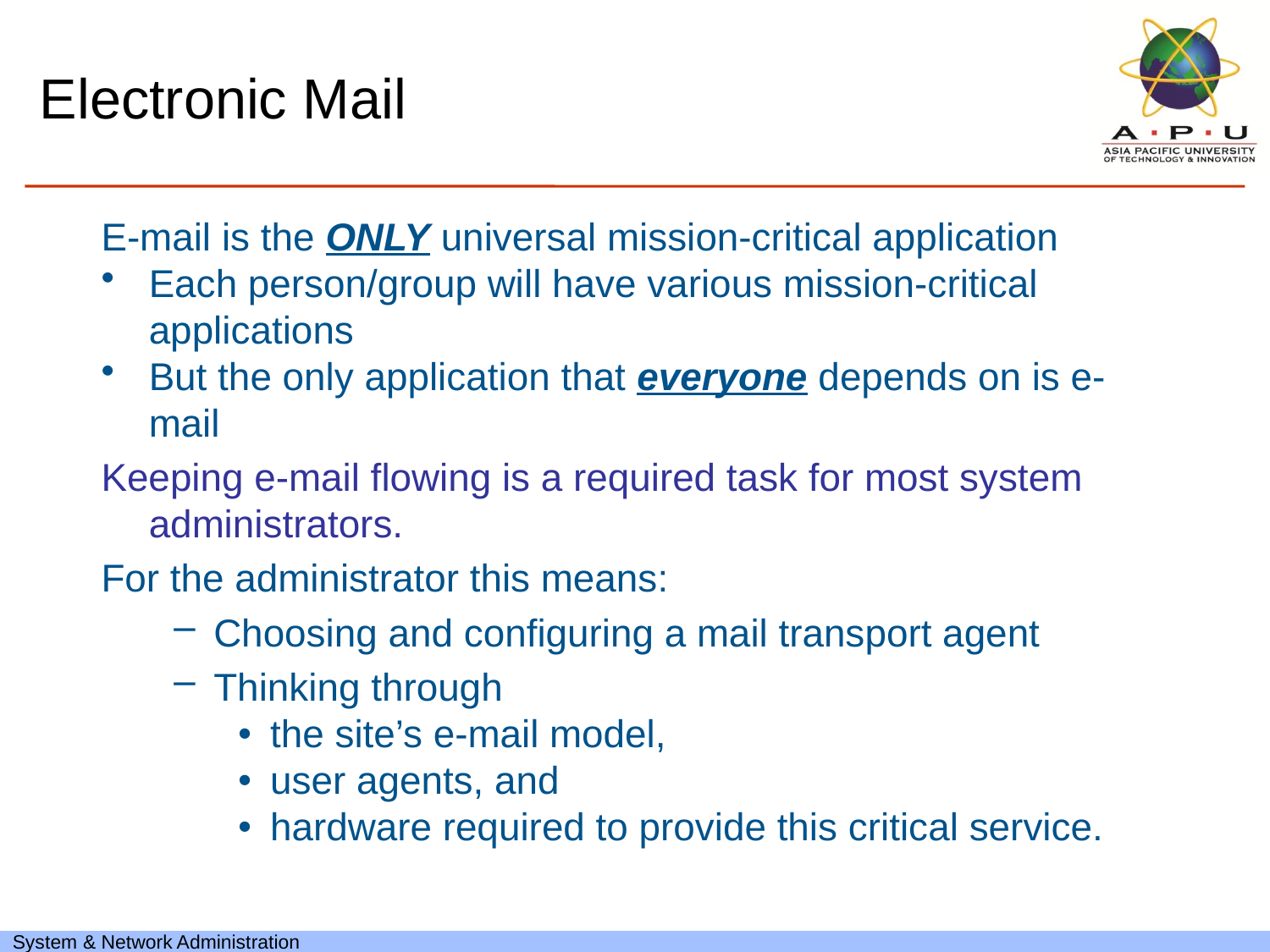

# Electronic Mail
E-mail is the ONLY universal mission-critical application
Each person/group will have various mission-critical applications
But the only application that everyone depends on is e-mail
Keeping e-mail flowing is a required task for most system administrators.
For the administrator this means:
Choosing and configuring a mail transport agent
Thinking through
the site’s e-mail model,
user agents, and
hardware required to provide this critical service.